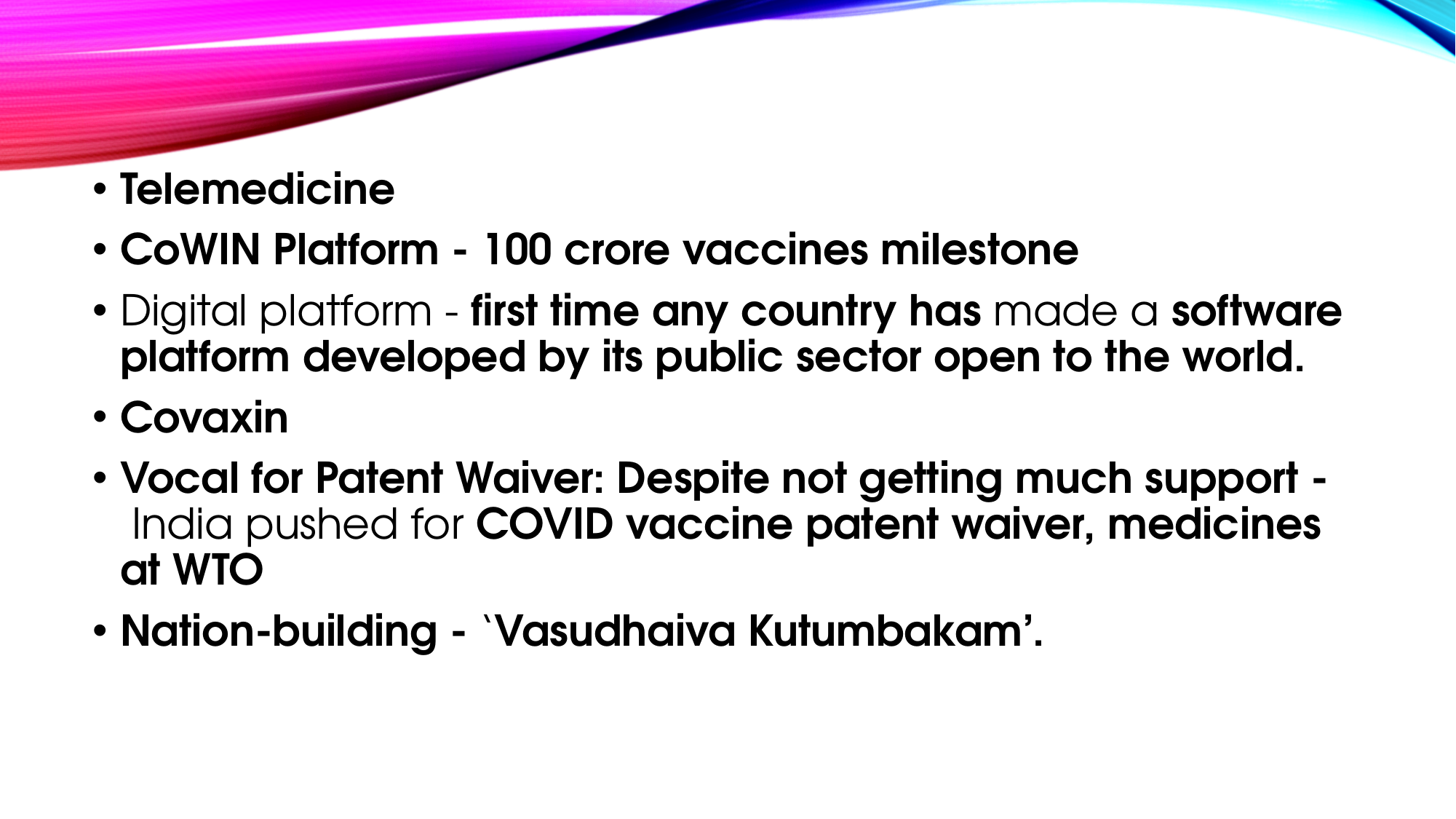

Telemedicine
CoWIN Platform - 100 crore vaccines milestone
Digital platform - first time any country has made a software platform developed by its public sector open to the world.
Covaxin
Vocal for Patent Waiver: Despite not getting much support -  India pushed for COVID vaccine patent waiver, medicines at WTO
Nation-building - ‘Vasudhaiva Kutumbakam’.